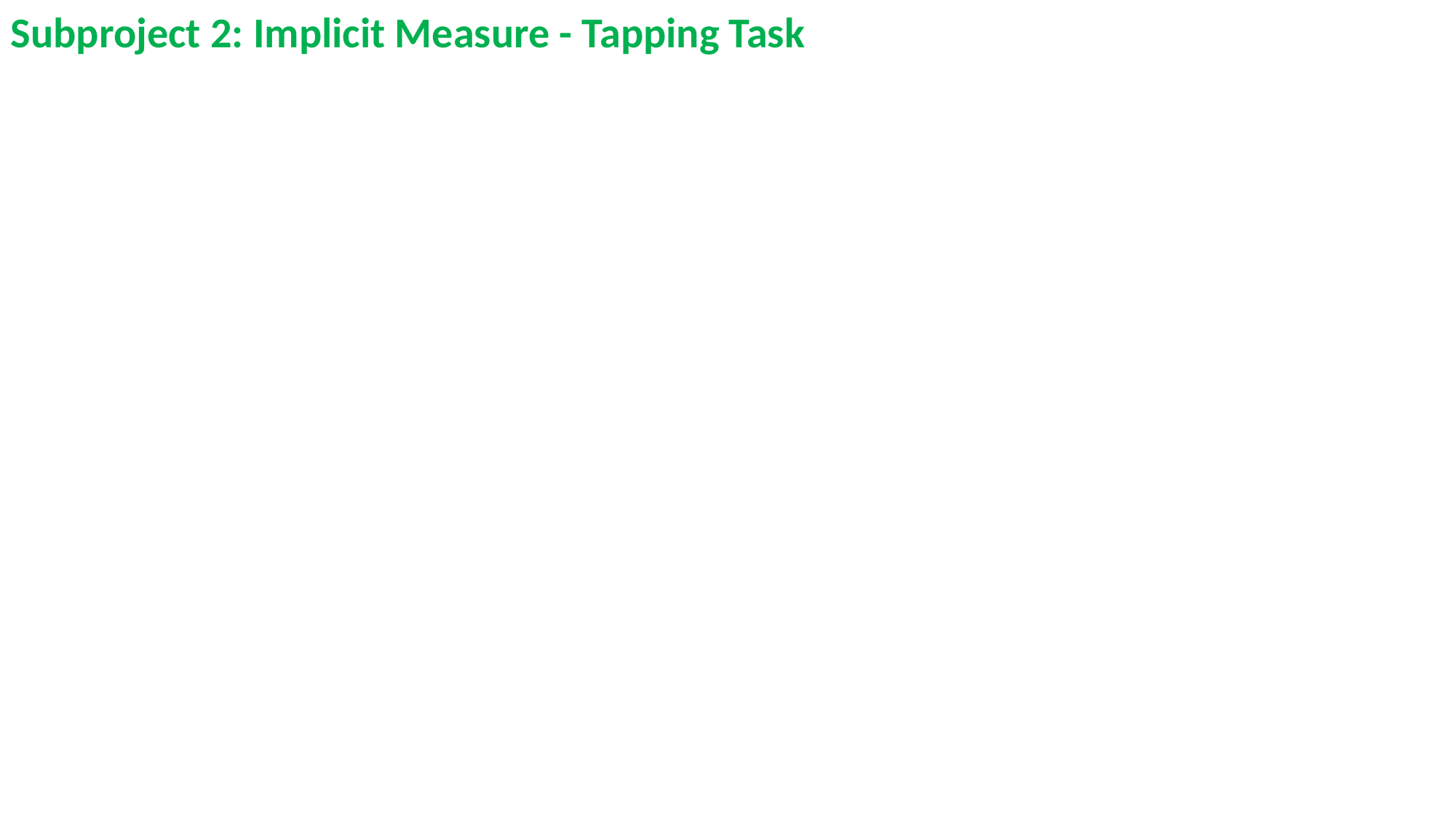

Subproject 2: Implicit Measure - Tapping Task